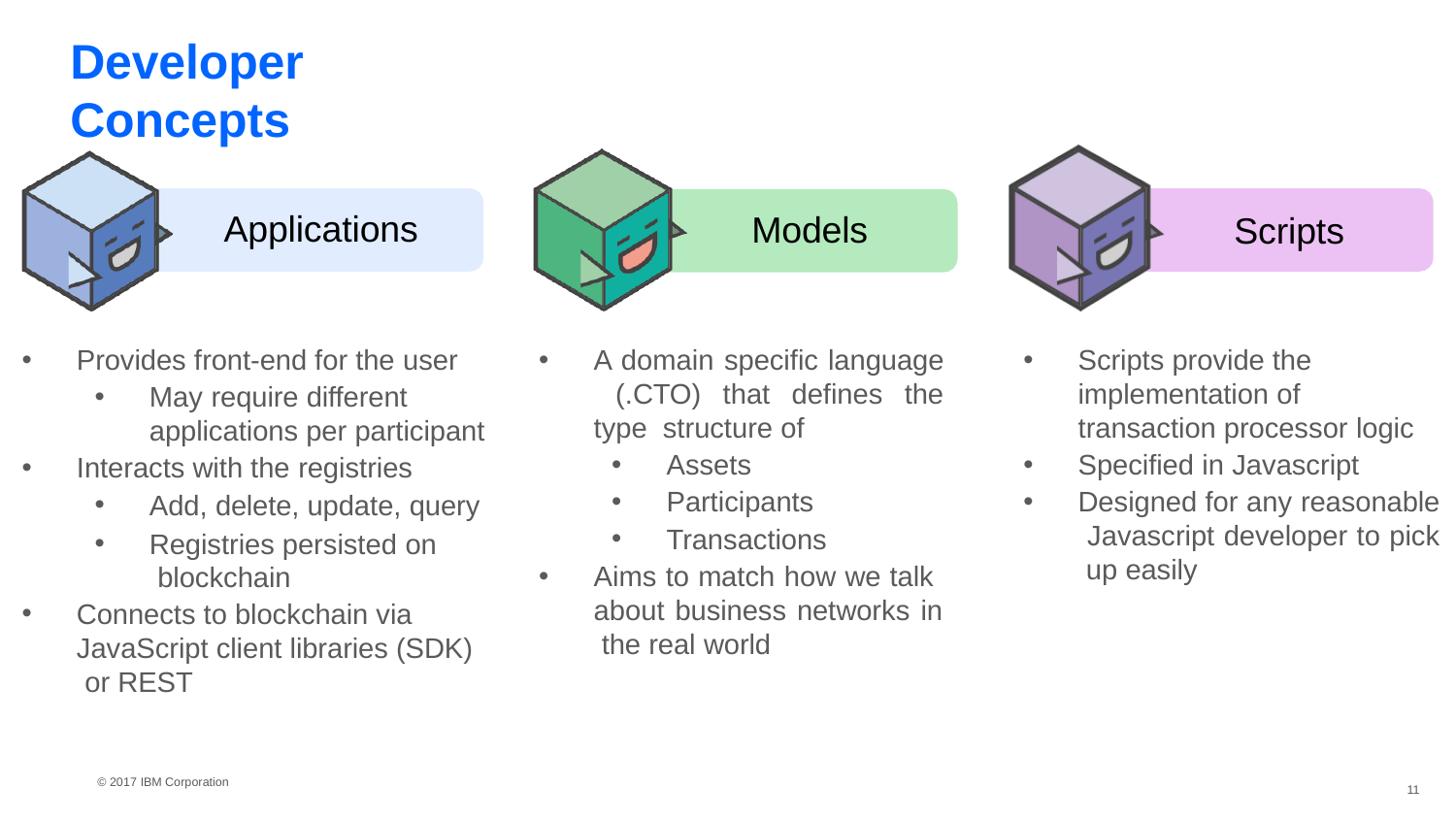

# Developer Concepts

Applications
Models
Scripts
Provides front-end for the user
May require different  applications per participant
Interacts with the registries
Add, delete, update, query
Registries persisted on  blockchain
Connects to blockchain via  JavaScript client libraries (SDK)  or REST
A domain specific language  (.CTO) that defines the type  structure of
Assets
Participants
Transactions
Aims to match how we talk  about business networks in  the real world
Scripts provide the  implementation of  transaction processor logic
Specified in Javascript
Designed for any reasonable  Javascript developer to pick  up easily
© 2017 IBM Corporation
11